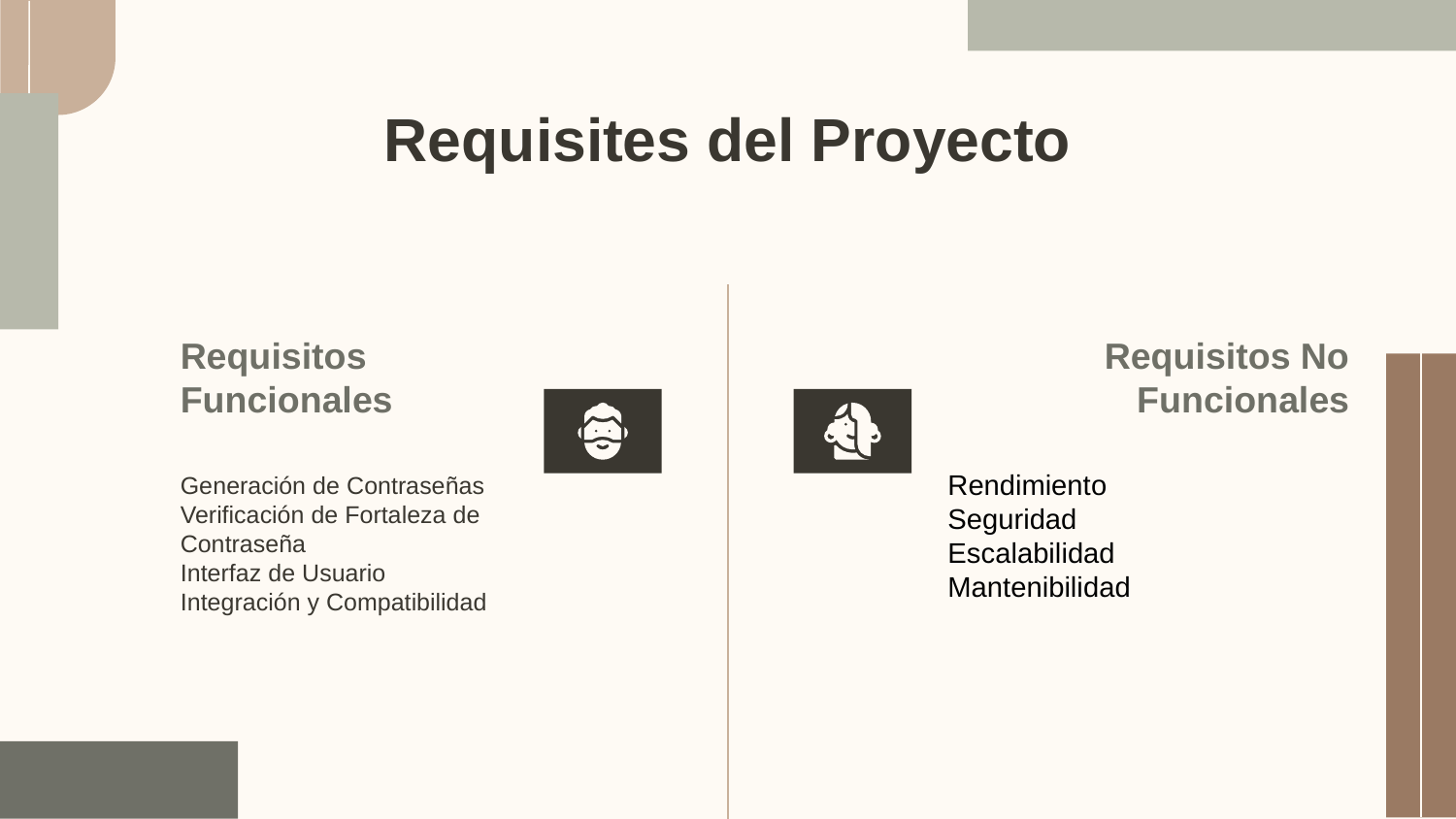

# Requisites del Proyecto
Requisitos Funcionales
Generación de Contraseñas
Verificación de Fortaleza de Contraseña
Interfaz de Usuario
Integración y Compatibilidad

Requisitos No Funcionales

Rendimiento
Seguridad
Escalabilidad
Mantenibilidad